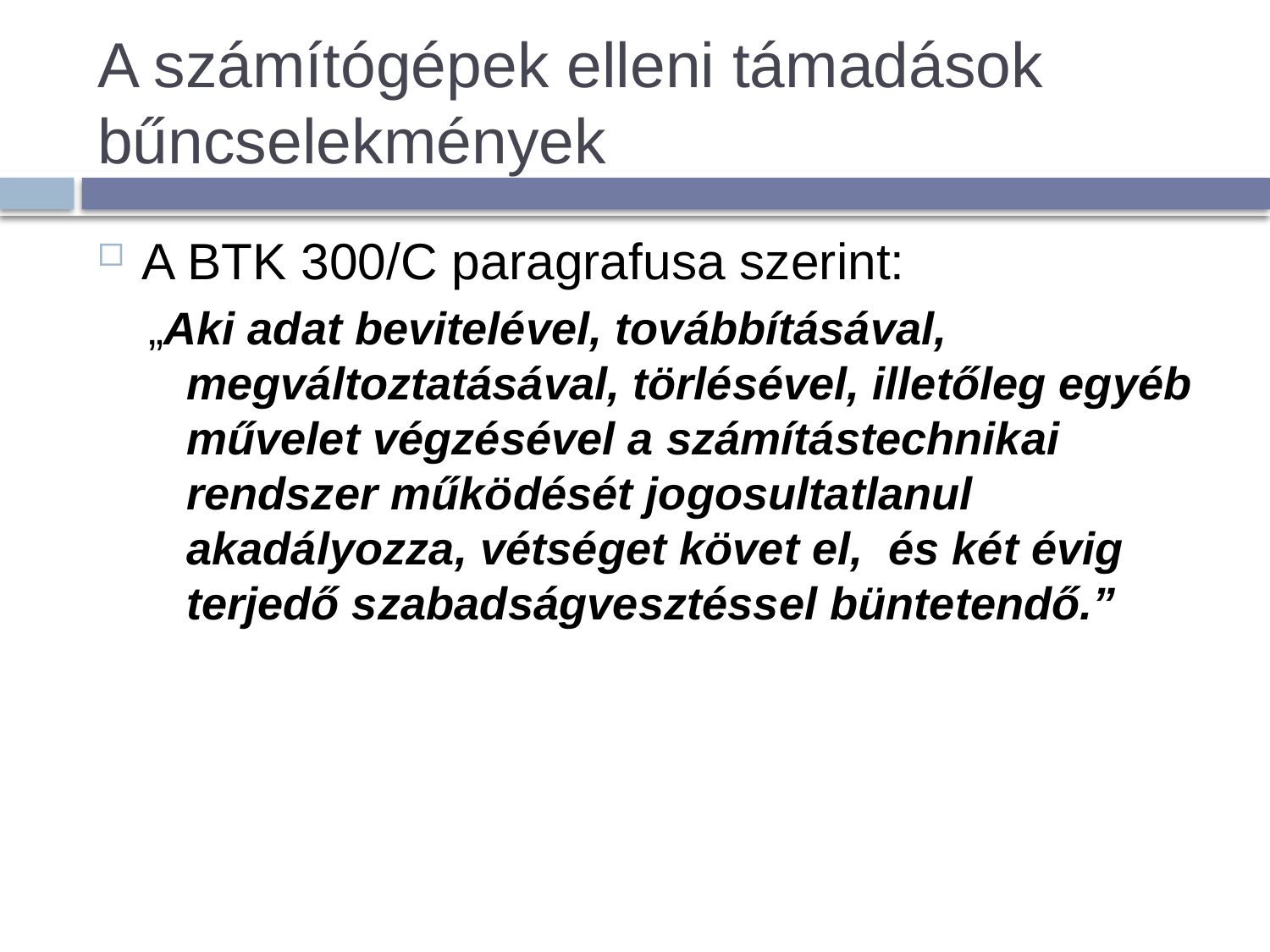

# A számítógépek elleni támadások bűncselekmények
A BTK 300/C paragrafusa szerint:
„Aki adat bevitelével, továbbításával, megváltoztatásával, törlésével, illetőleg egyéb művelet végzésével a számítástechnikai rendszer működését jogosultatlanul akadályozza, vétséget követ el,  és két évig terjedő szabadságvesztéssel büntetendő.”